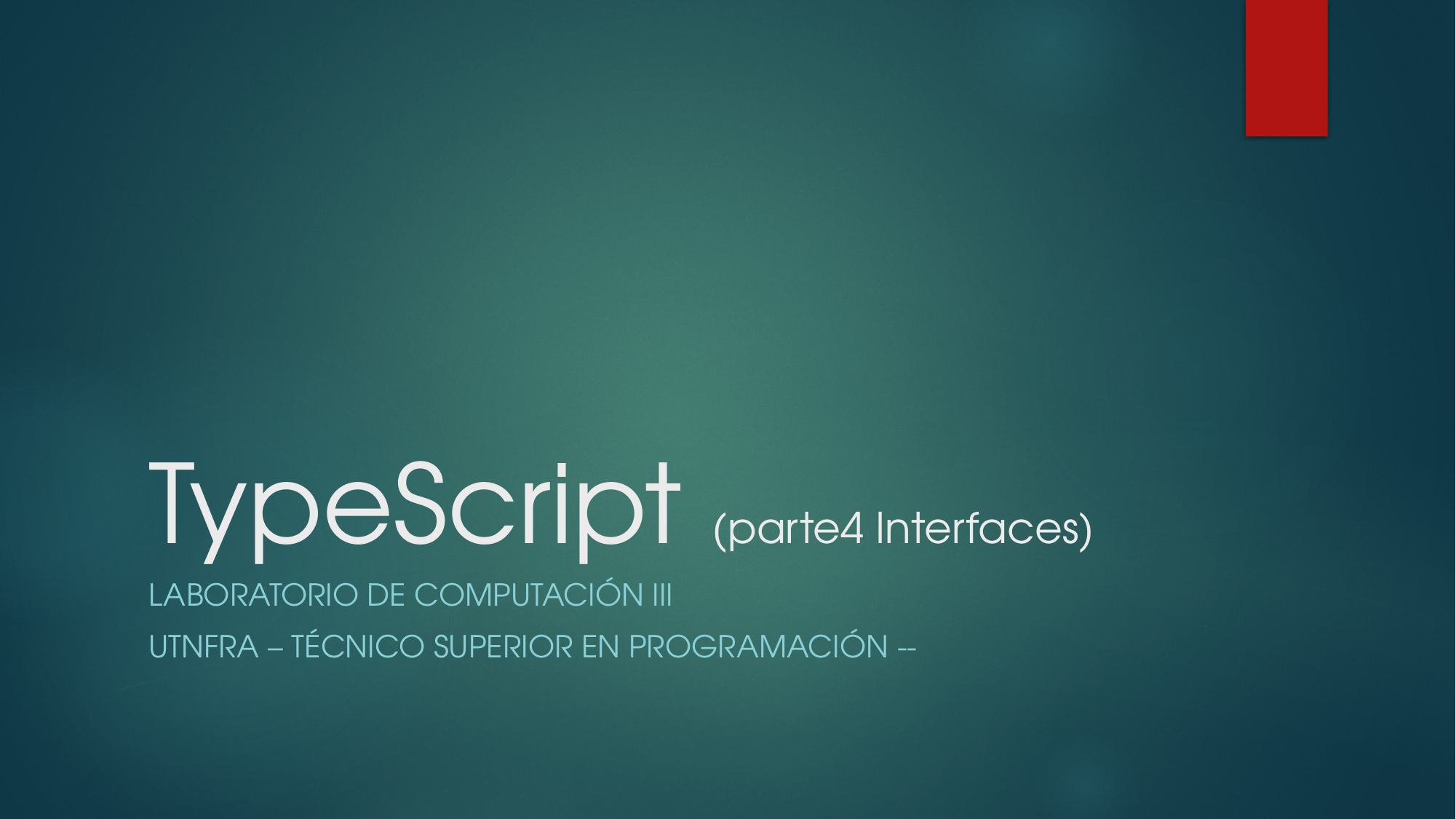

# TypeScript (parte4 Interfaces)
Laboratorio de Computación III
UTNFRA – Técnico Superior en Programación --